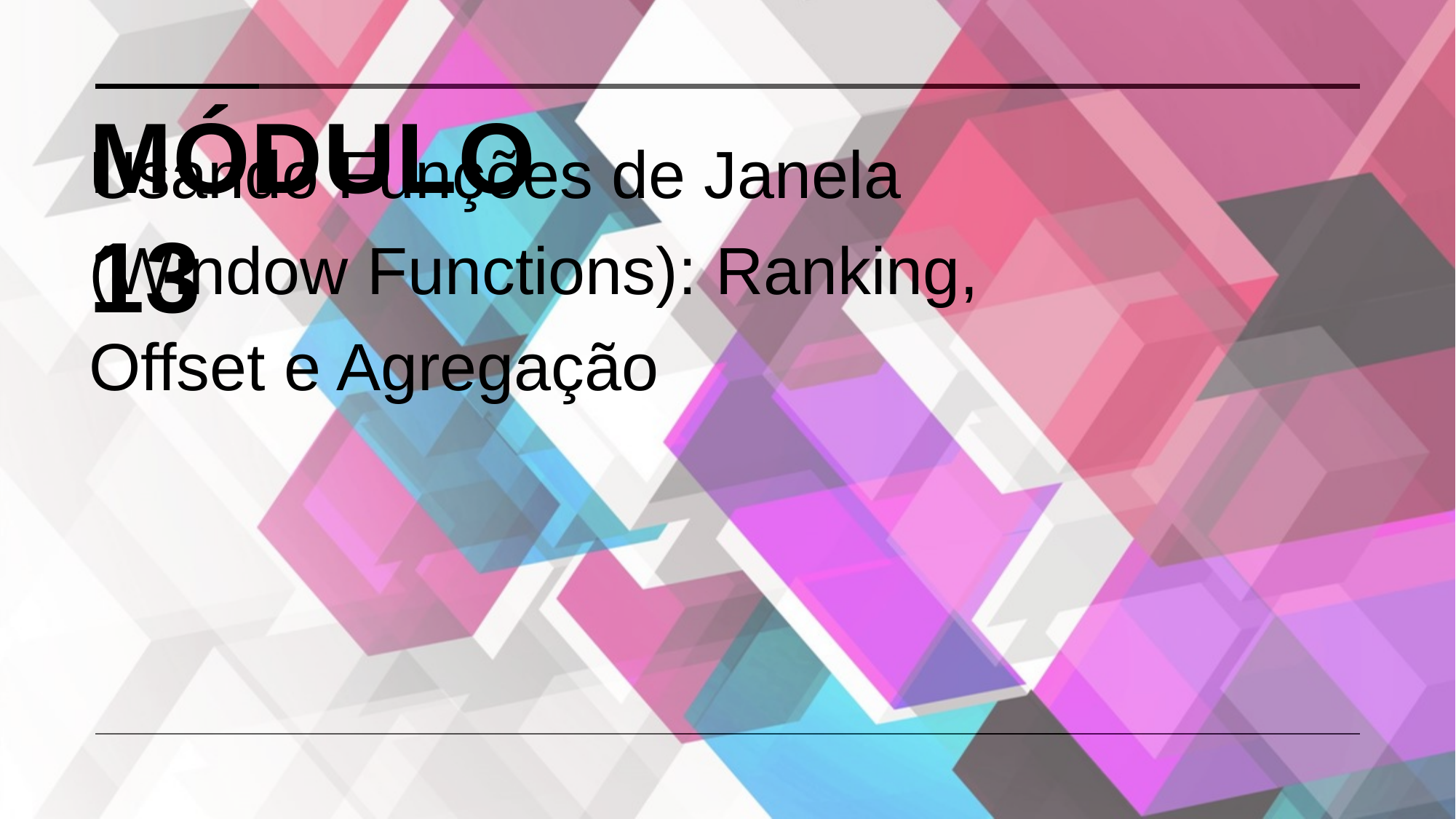

# Módulo 13
Usando Funções de Janela (Window Functions): Ranking, Offset e Agregação